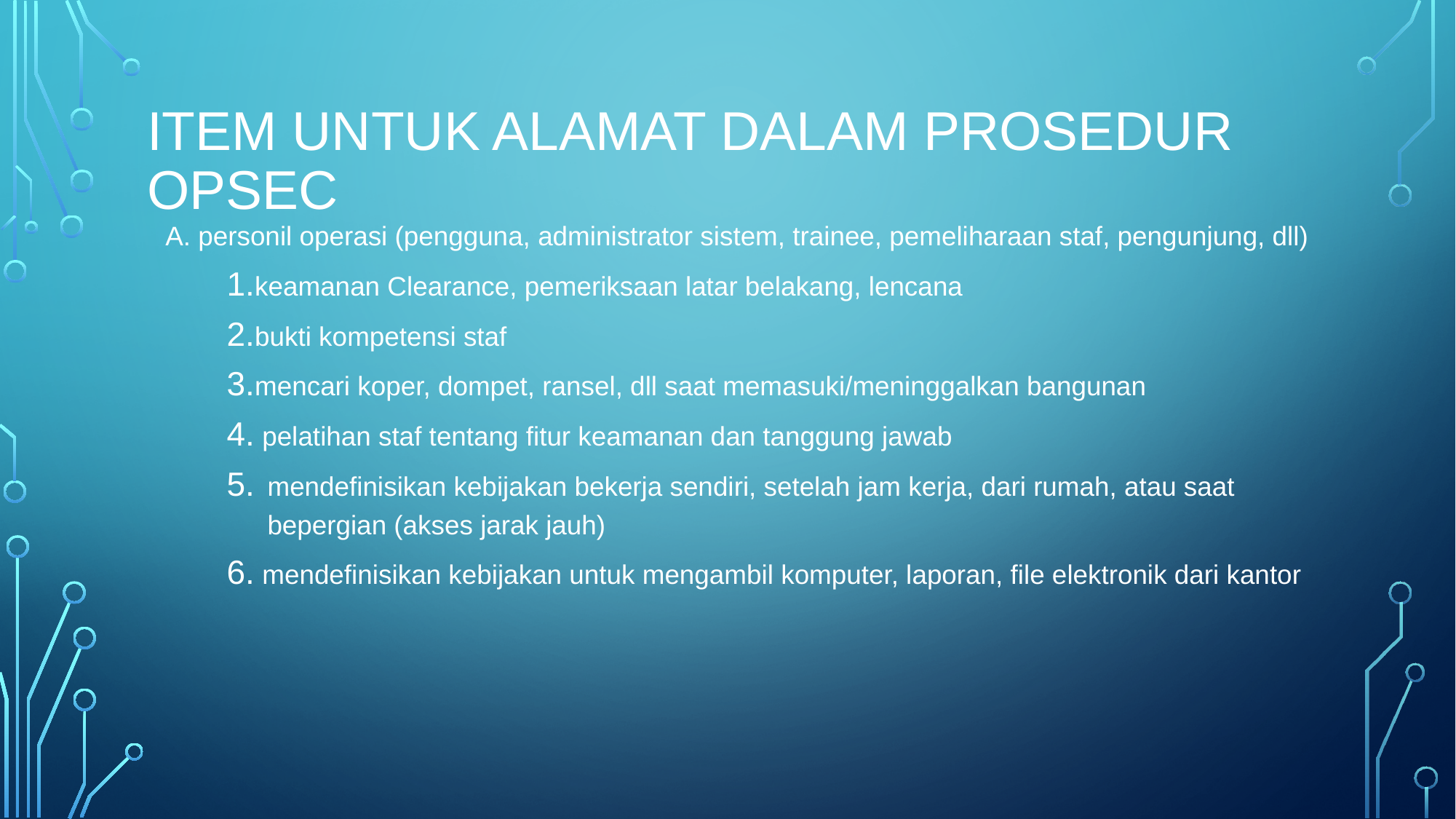

# Item untuk alamat dalam prosedur OPSEC
A. personil operasi (pengguna, administrator sistem, trainee, pemeliharaan staf, pengunjung, dll)
 keamanan Clearance, pemeriksaan latar belakang, lencana
 bukti kompetensi staf
 mencari koper, dompet, ransel, dll saat memasuki/meninggalkan bangunan
  pelatihan staf tentang fitur keamanan dan tanggung jawab
mendefinisikan kebijakan bekerja sendiri, setelah jam kerja, dari rumah, atau saat bepergian (akses jarak jauh)
  mendefinisikan kebijakan untuk mengambil komputer, laporan, file elektronik dari kantor